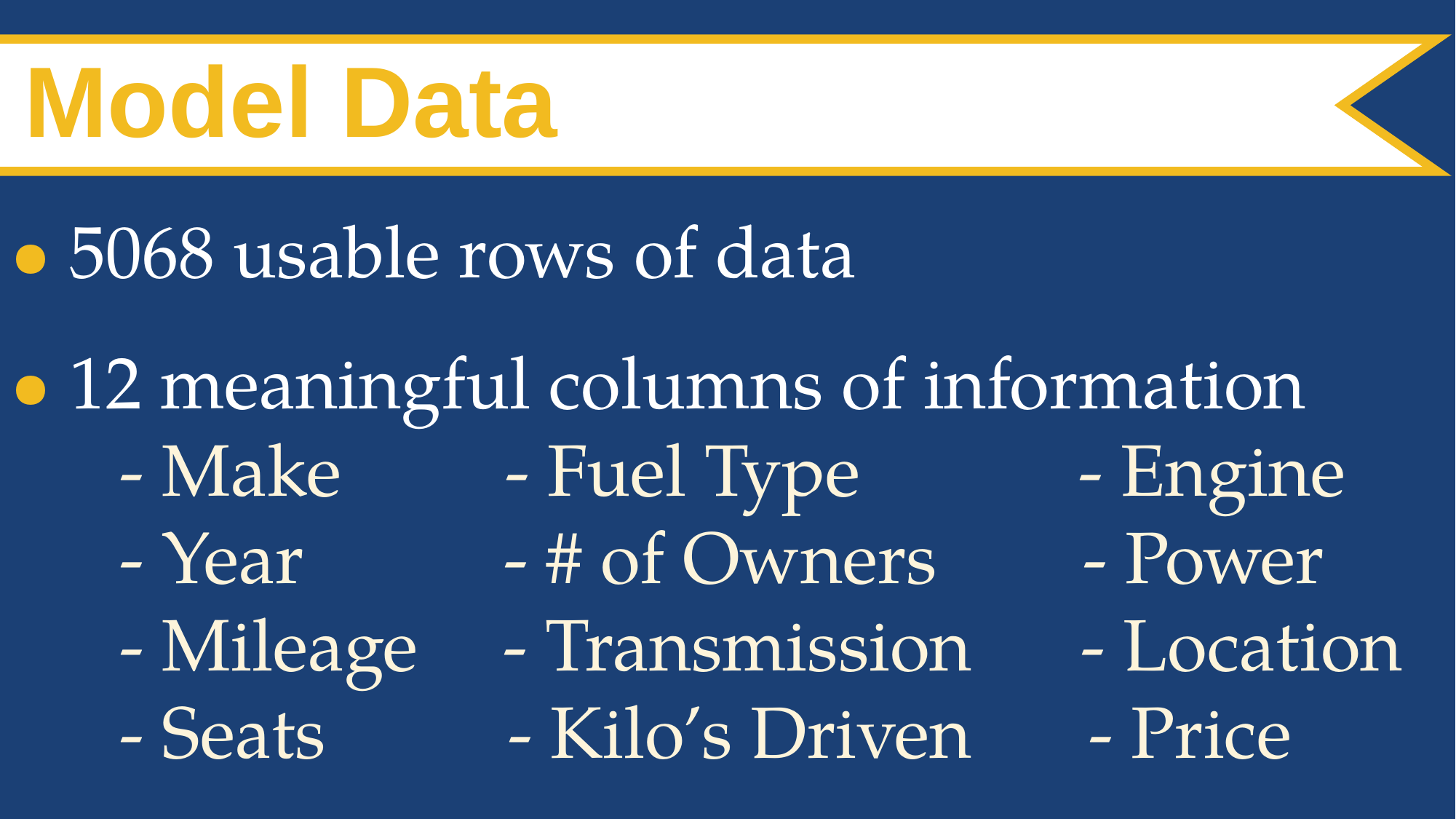

Model Data
• 5068 usable rows of data

• 12 meaningful columns of information
	- Make         - Fuel Type            - Engine
      - Year           - # of Owners        - Power
      - Mileage     - Transmission      - Location
      - Seats          - Kilo’s Driven       - Price